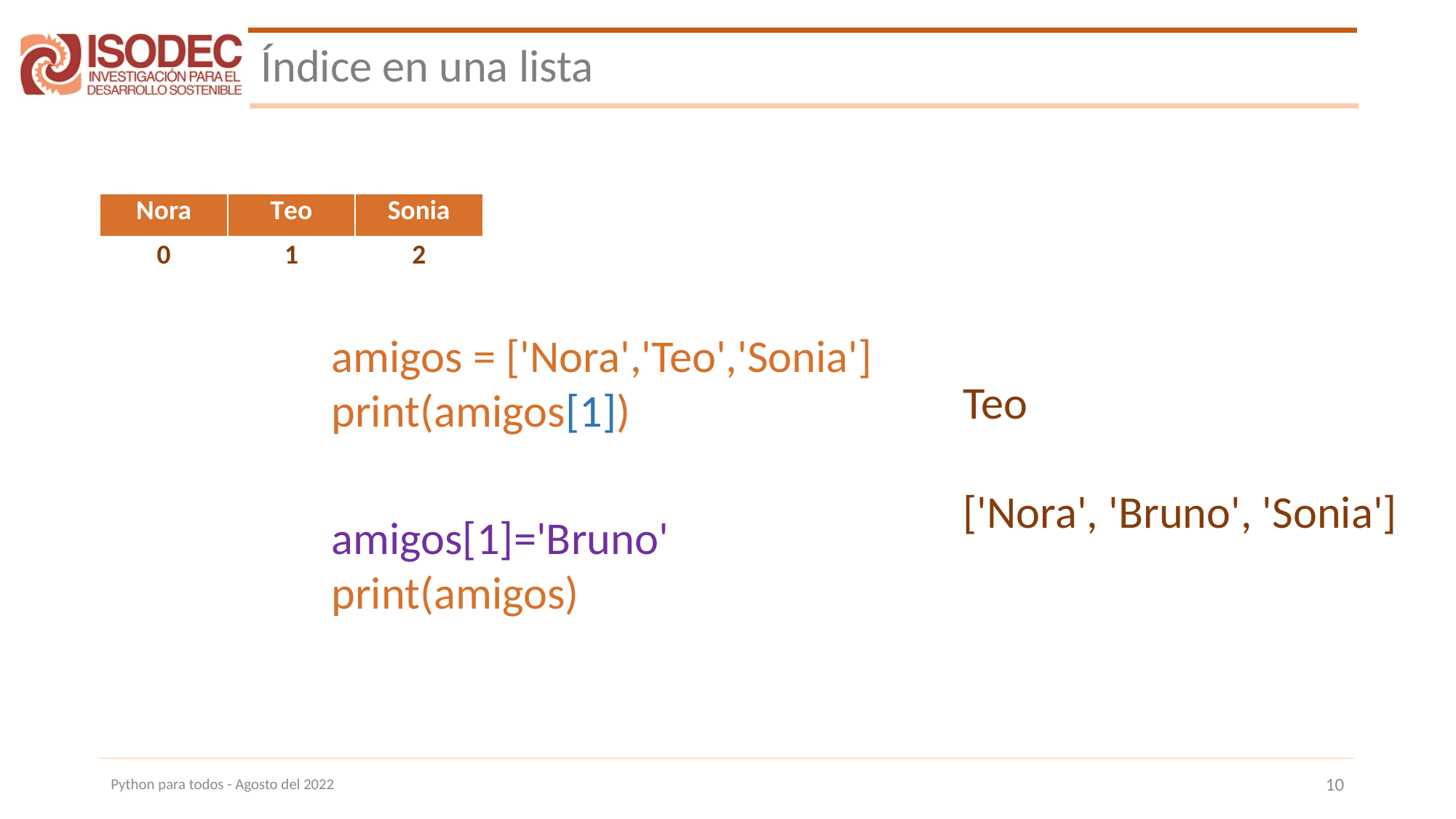

# Índice en una lista
| Nora | Teo | Sonia |
| --- | --- | --- |
| 0 | 1 | 2 |
amigos = ['Nora','Teo','Sonia']
print(amigos[1])
Teo

['Nora', 'Bruno', 'Sonia']
amigos[1]='Bruno'
print(amigos)
Python para todos - Agosto del 2022
10